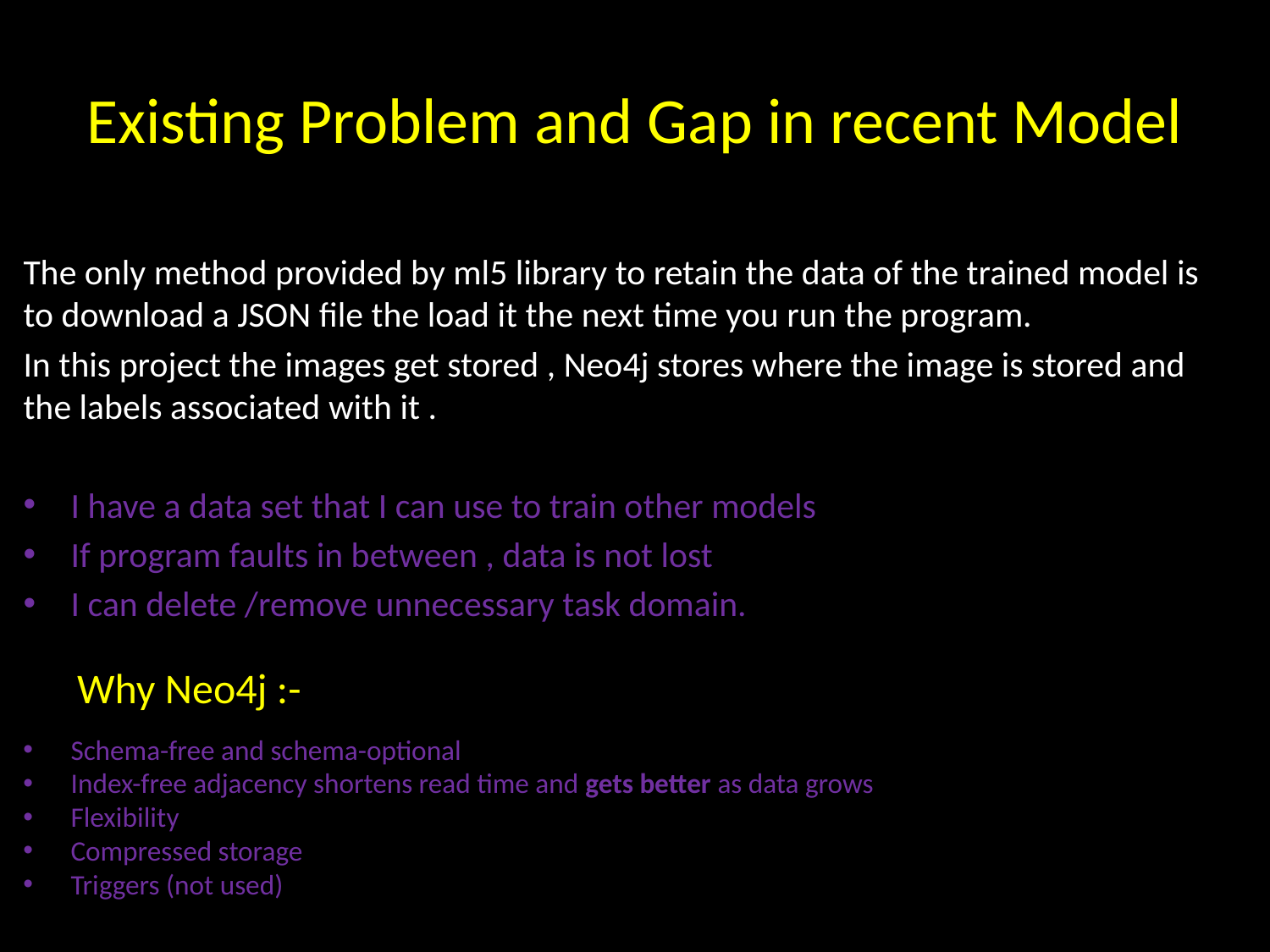

# Existing Problem and Gap in recent Model
The only method provided by ml5 library to retain the data of the trained model is to download a JSON file the load it the next time you run the program.
In this project the images get stored , Neo4j stores where the image is stored and the labels associated with it .

I have a data set that I can use to train other models
If program faults in between , data is not lost
I can delete /remove unnecessary task domain.

Why Neo4j :-
Schema-free and schema-optional
Index-free adjacency shortens read time and gets better as data grows
Flexibility
Compressed storage
Triggers (not used)